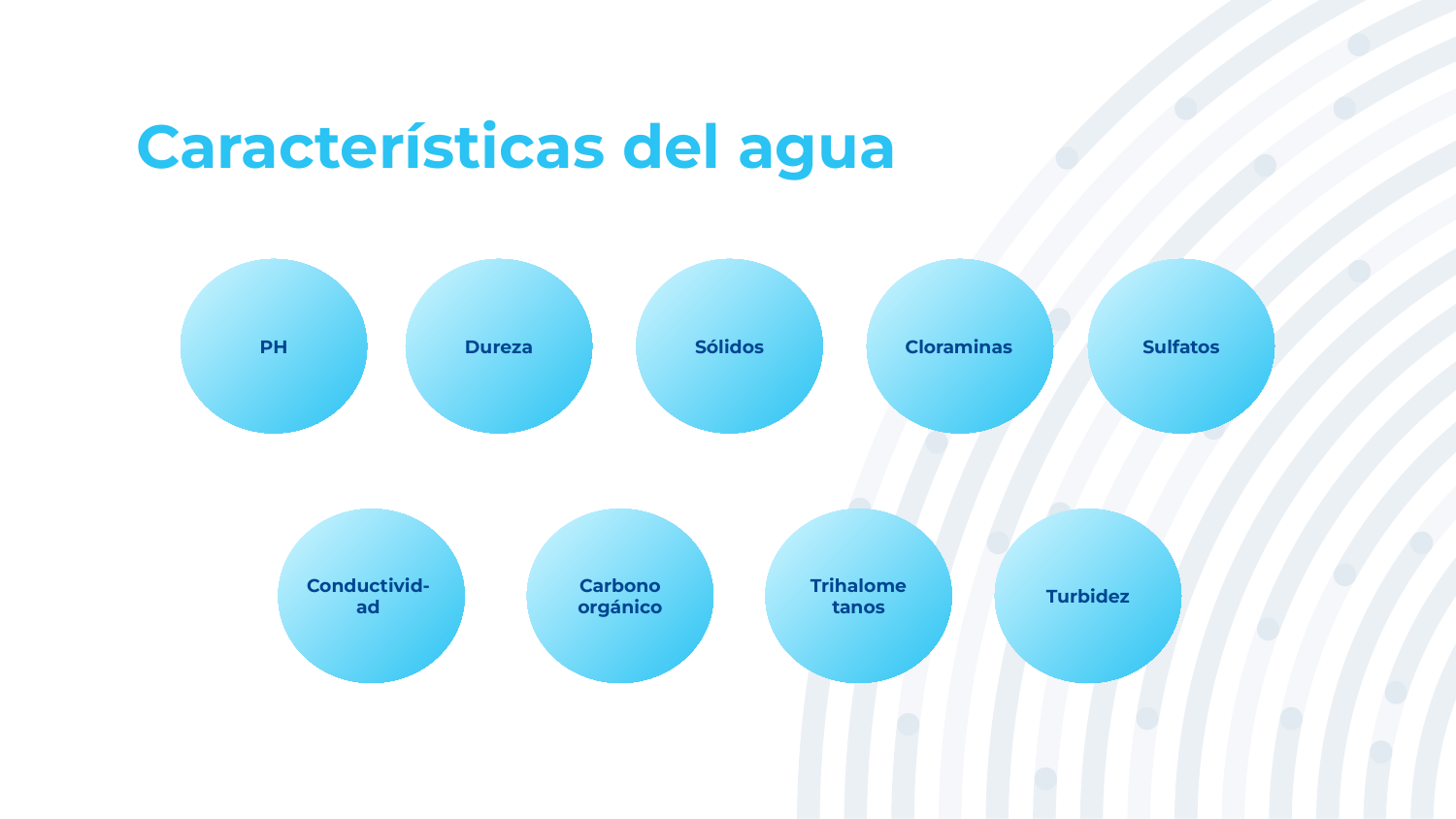

# Características del agua

Dureza

Cloraminas

PH

Sulfatos

Sólidos

Conductivid- ad

Carbono
orgánico

Trihalometanos

Turbidez